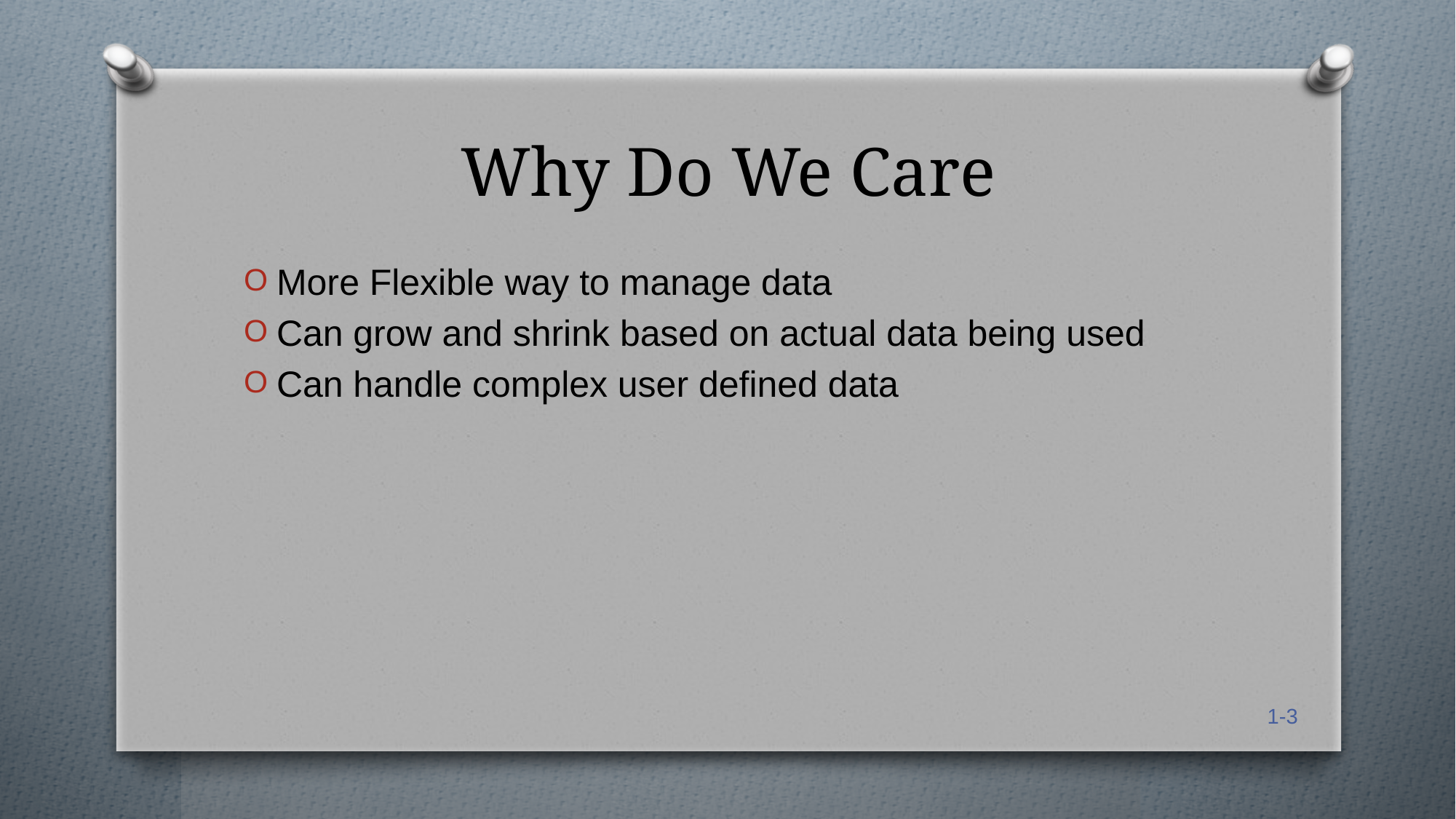

# Why Do We Care
More Flexible way to manage data
Can grow and shrink based on actual data being used
Can handle complex user defined data
1-3